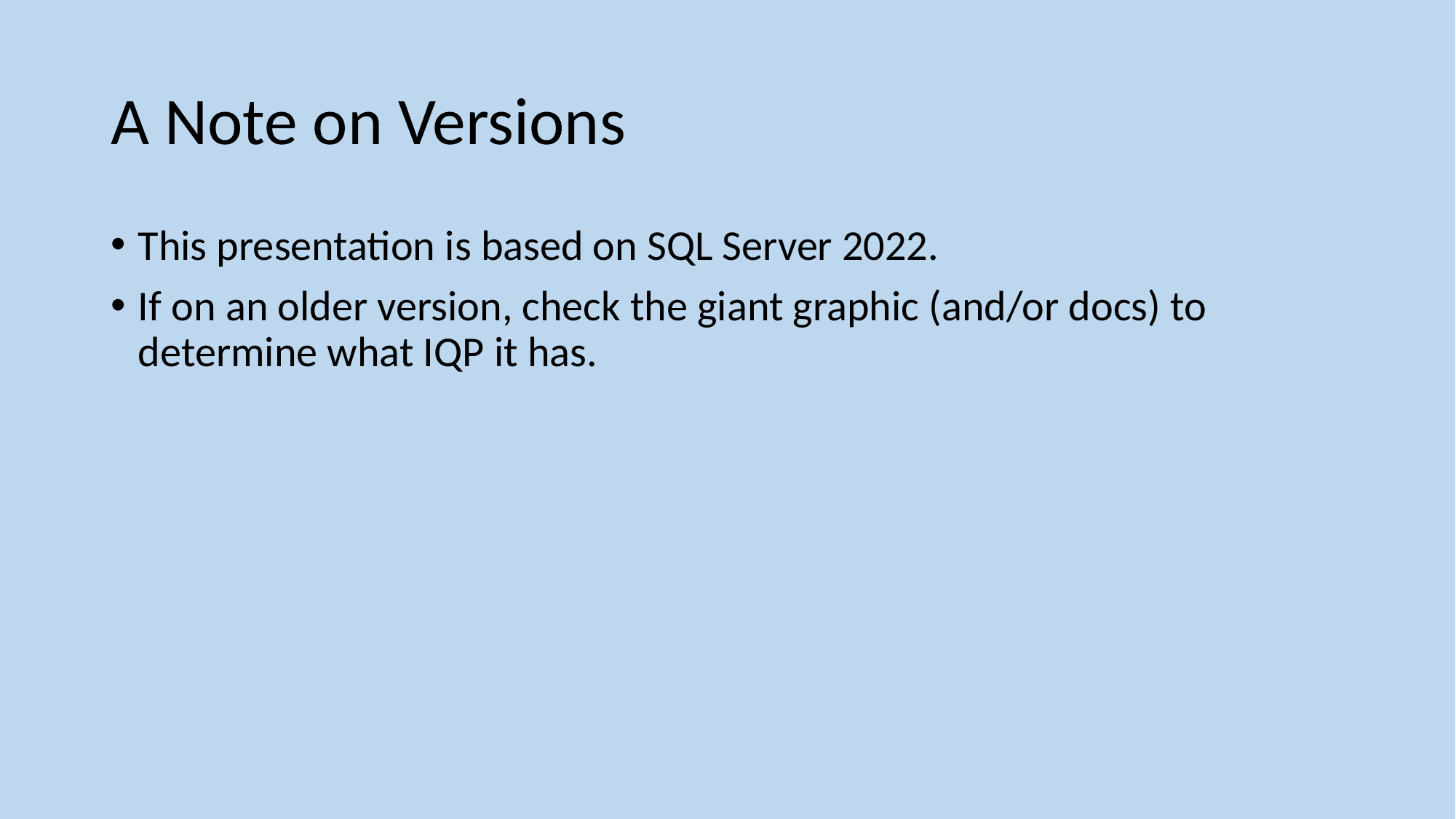

# A Note on Versions
This presentation is based on SQL Server 2022.
If on an older version, check the giant graphic (and/or docs) to determine what IQP it has.